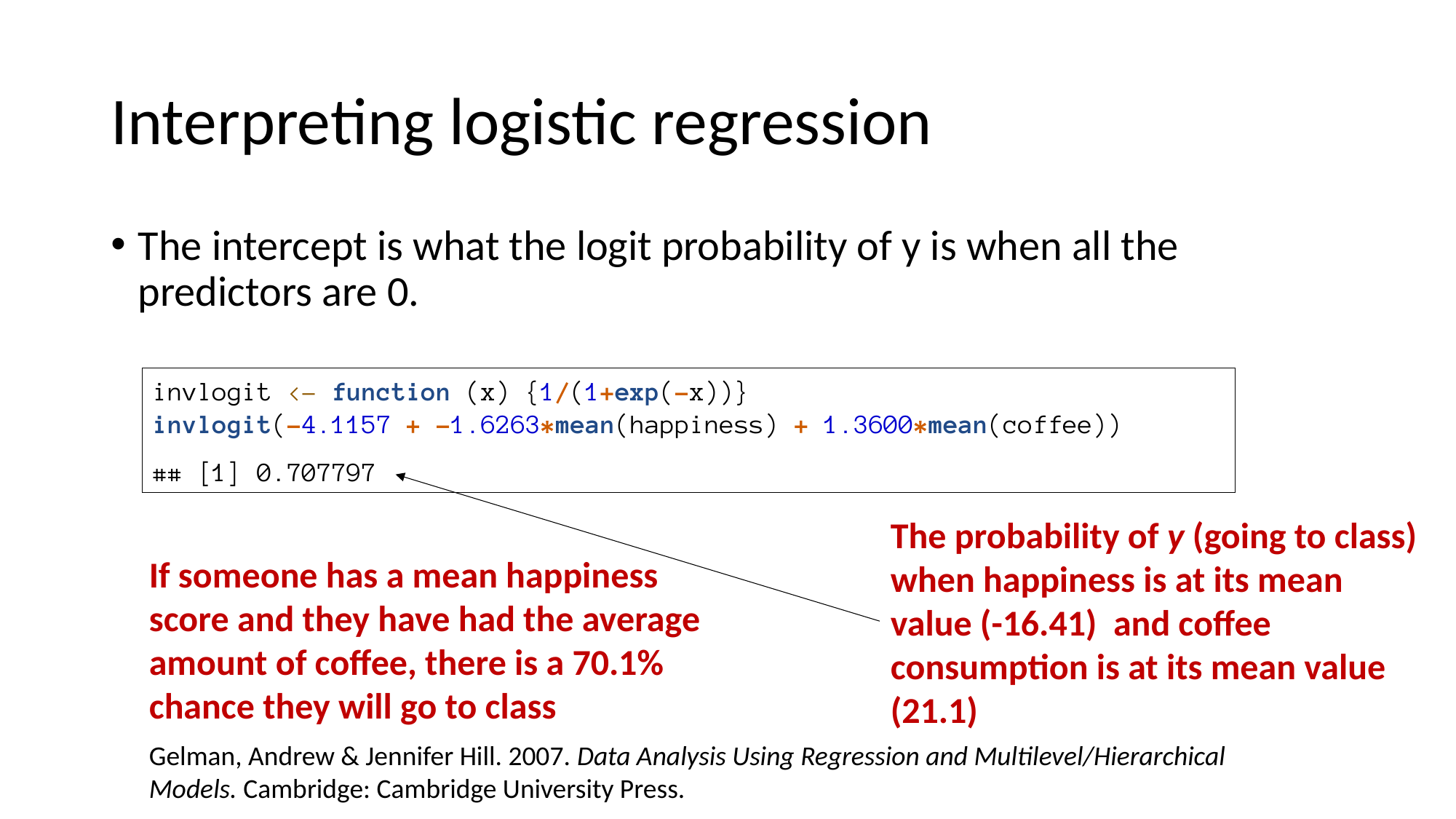

# Interpreting logistic regression
The intercept is what the logit probability of y is when all the predictors are 0.
invlogit <- function (x) {1/(1+exp(-x))}
invlogit(-4.1157 + -1.6263*mean(happiness) + 1.3600*mean(coffee))
## [1] 0.707797
The probability of y (going to class) when happiness is at its mean value (-16.41)  and coffee consumption is at its mean value (21.1)
If someone has a mean happiness score and they have had the average amount of coffee, there is a 70.1% chance they will go to class
Gelman, Andrew & Jennifer Hill. 2007. Data Analysis Using Regression and Multilevel/Hierarchical Models. Cambridge: Cambridge University Press.